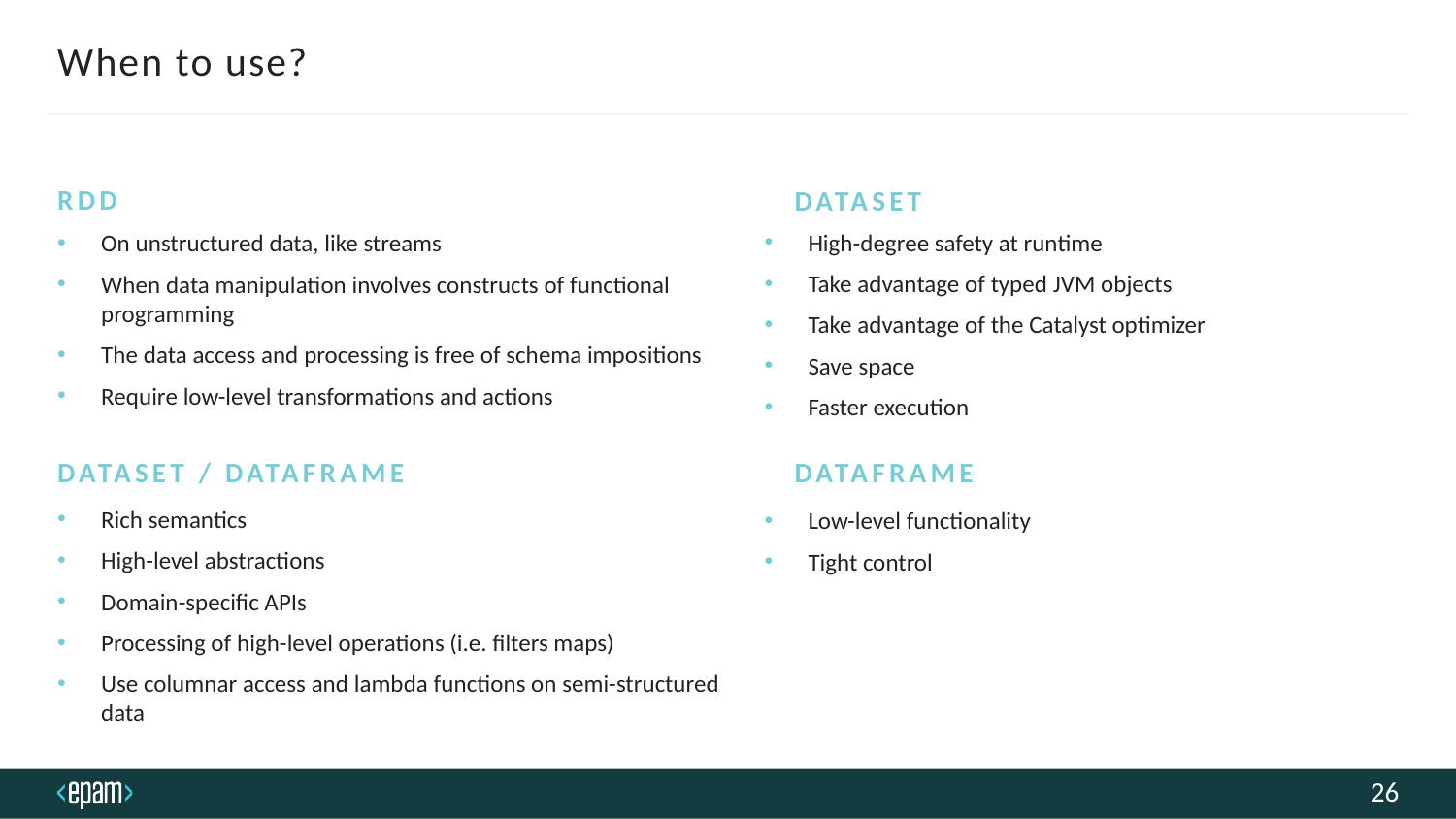

# When to use?
RDD
Dataset
High-degree safety at runtime
Take advantage of typed JVM objects
Take advantage of the Catalyst optimizer
Save space
Faster execution
On unstructured data, like streams
When data manipulation involves constructs of functional programming
The data access and processing is free of schema impositions
Require low-level transformations and actions

DataSet / DataFrame
DataFrame
Rich semantics
High-level abstractions
Domain-specific APIs
Processing of high-level operations (i.e. filters maps)
Use columnar access and lambda functions on semi-structured data

Low-level functionality
Tight control
26